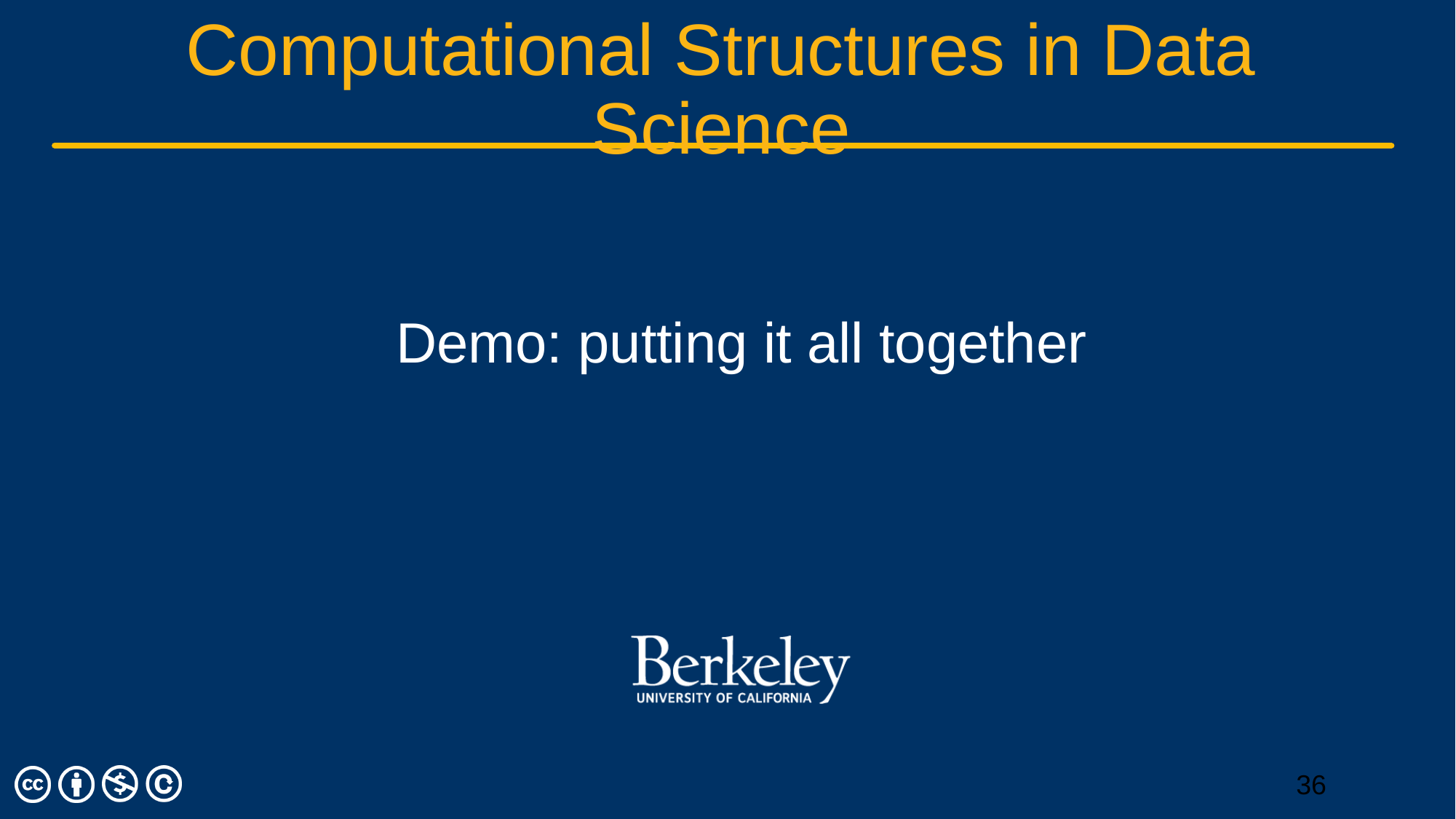

# Demo: putting it all together

36